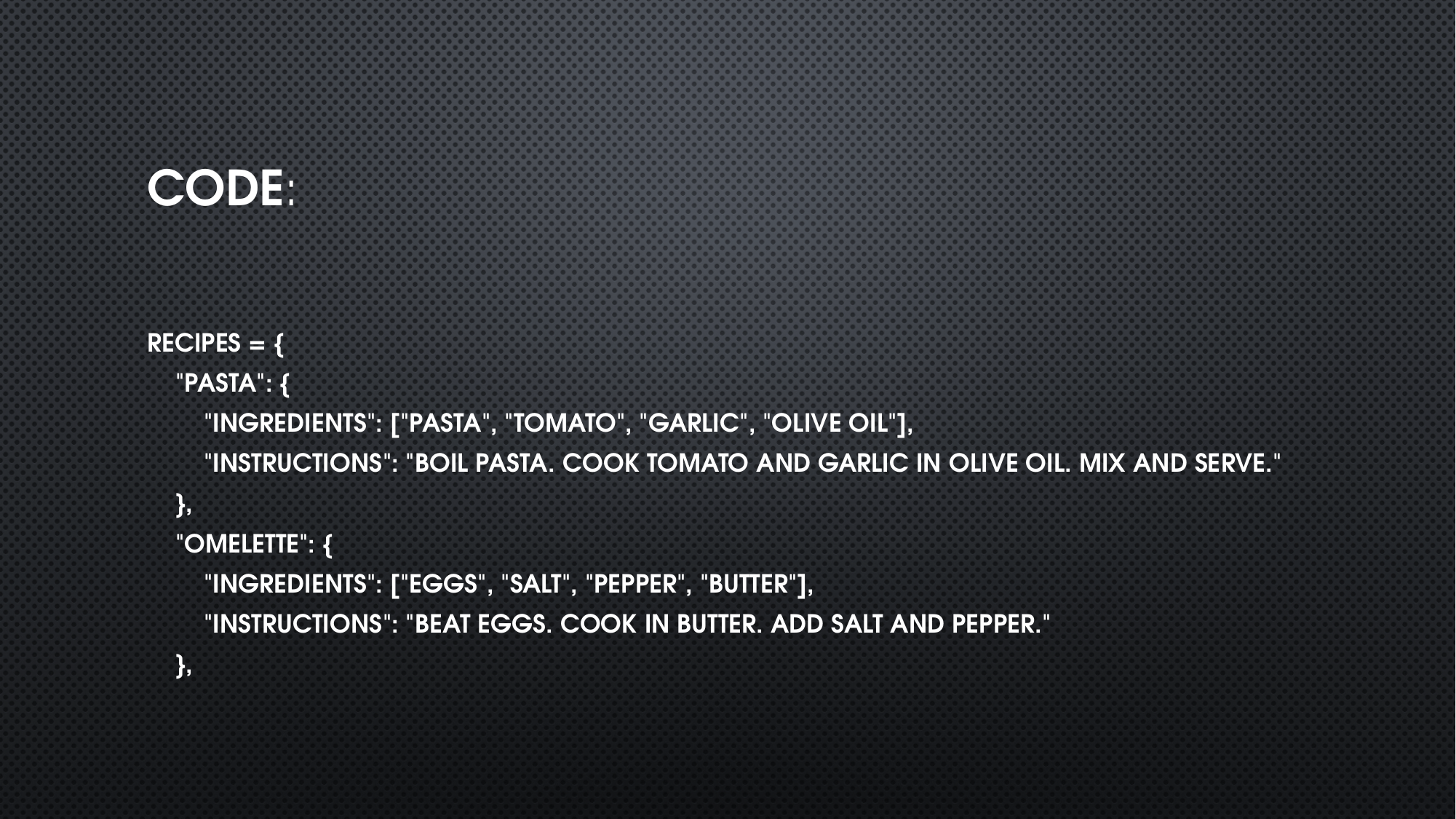

# Code:

recipes = {
    "pasta": {
        "ingredients": ["pasta", "tomato", "garlic", "olive oil"],
        "instructions": "Boil pasta. Cook tomato and garlic in olive oil. Mix and serve."
    },
    "omelette": {
        "ingredients": ["eggs", "salt", "pepper", "butter"],
        "instructions": "Beat eggs. Cook in butter. Add salt and pepper."
    },